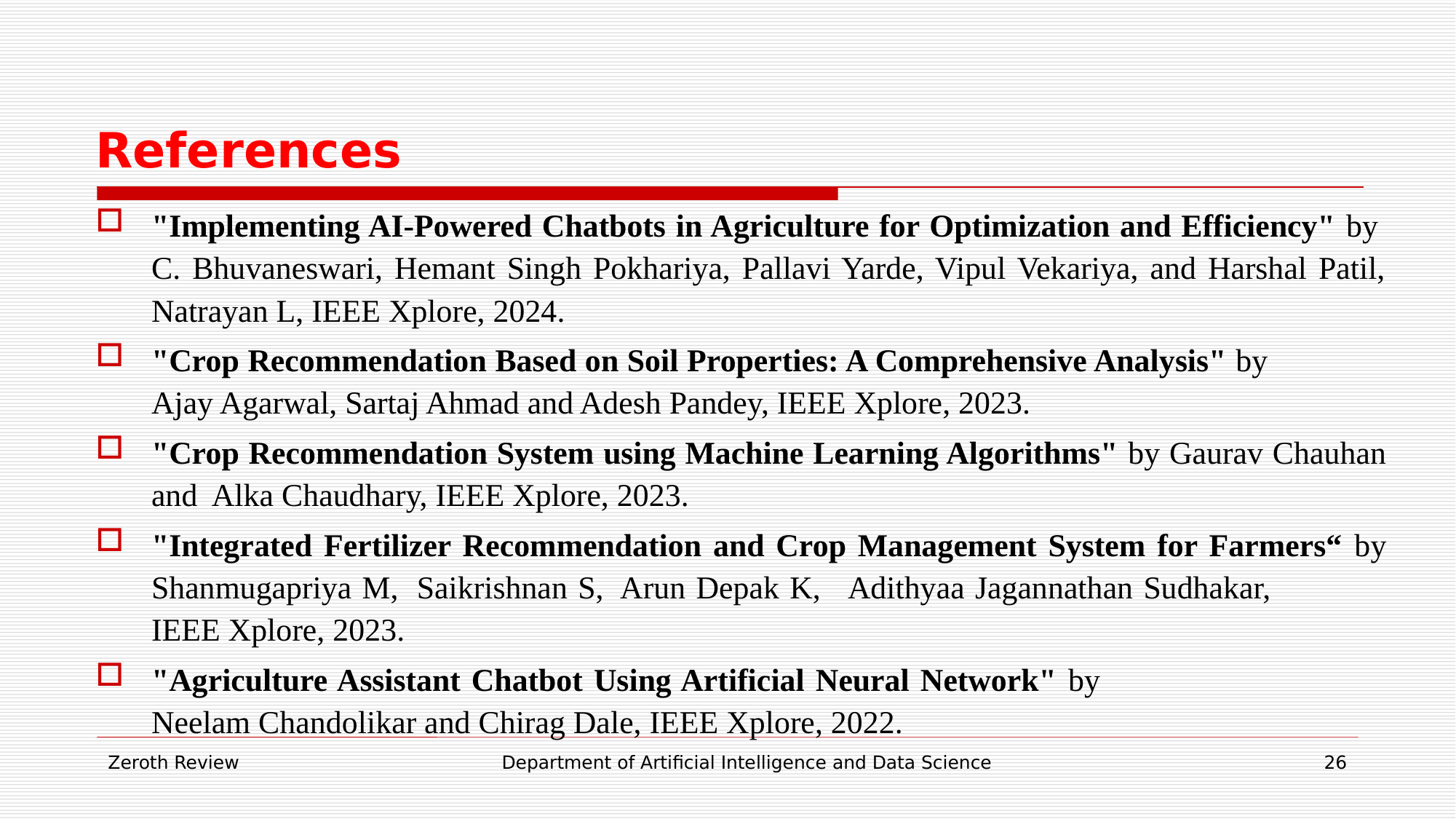

References
"Implementing AI-Powered Chatbots in Agriculture for Optimization and Efficiency" by  C. Bhuvaneswari, Hemant Singh Pokhariya, Pallavi Yarde, Vipul Vekariya, and Harshal Patil, Natrayan L, IEEE Xplore, 2024.
"Crop Recommendation Based on Soil Properties: A Comprehensive Analysis" by               Ajay Agarwal, Sartaj Ahmad and Adesh Pandey, IEEE Xplore, 2023.
"Crop Recommendation System using Machine Learning Algorithms" by Gaurav Chauhan and  Alka Chaudhary, IEEE Xplore, 2023.
"Integrated Fertilizer Recommendation and Crop Management System for Farmers“ by Shanmugapriya M,  Saikrishnan S,  Arun Depak K,   Adithyaa Jagannathan Sudhakar,            IEEE Xplore, 2023.
"Agriculture Assistant Chatbot Using Artificial Neural Network" by                           Neelam Chandolikar and Chirag Dale, IEEE Xplore, 2022.
Department of Artificial Intelligence and Data Science
Zeroth Review
26